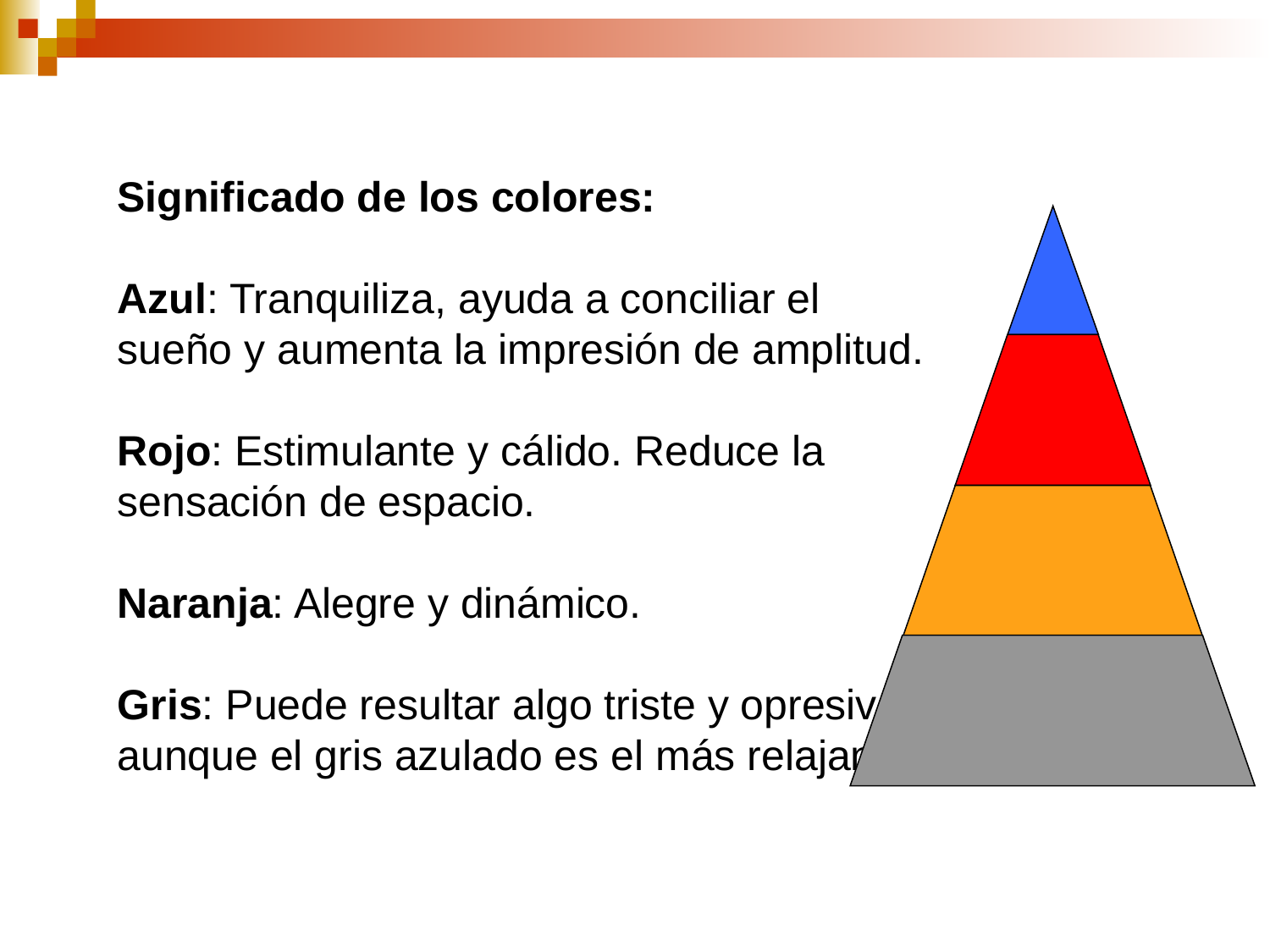

Significado de los colores:

Azul: Tranquiliza, ayuda a conciliar el sueño y aumenta la impresión de amplitud.

Rojo: Estimulante y cálido. Reduce la sensación de espacio.

Naranja: Alegre y dinámico.

Gris: Puede resultar algo triste y opresivo, aunque el gris azulado es el más relajante.